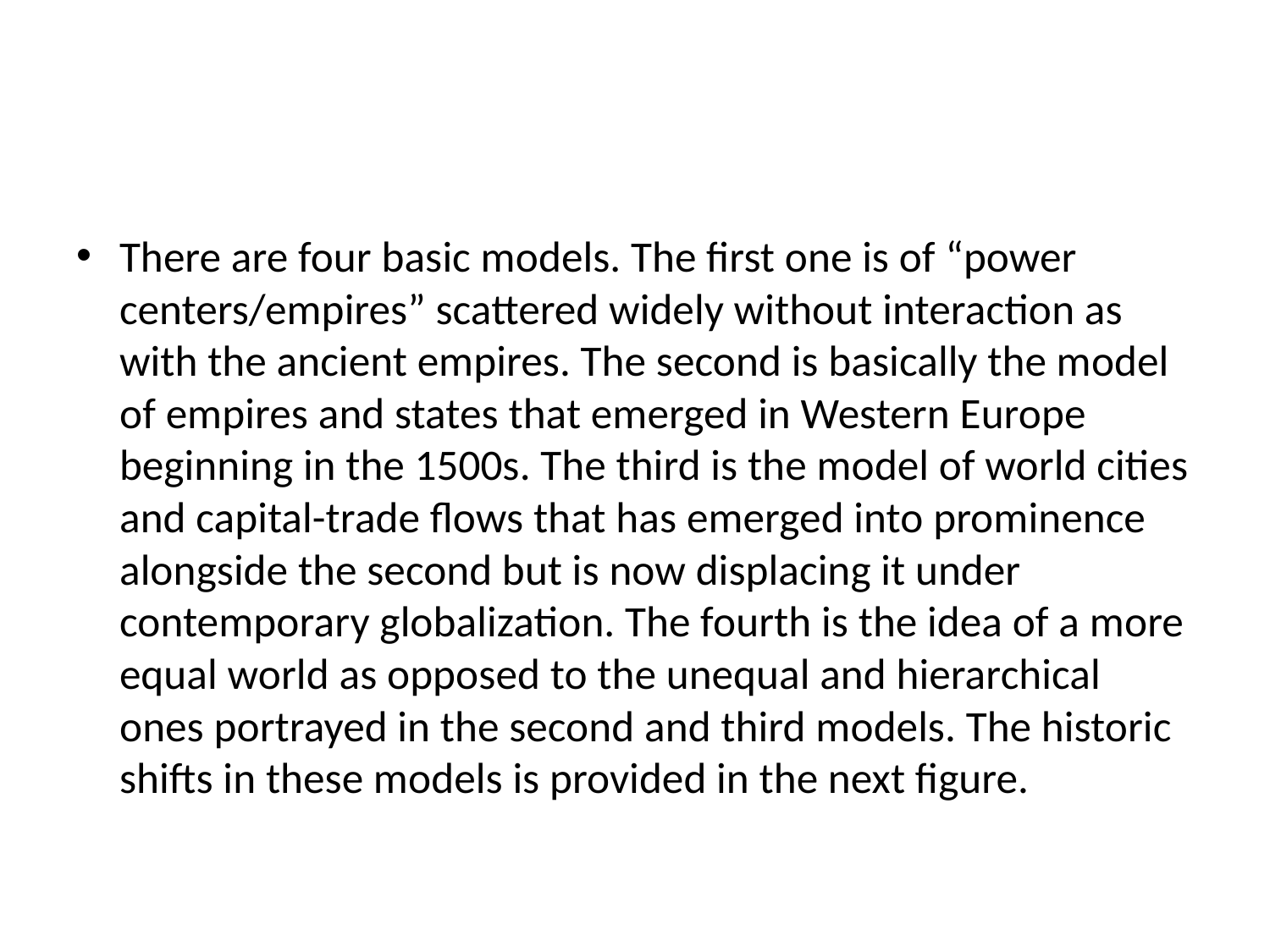

#
There are four basic models. The first one is of “power centers/empires” scattered widely without interaction as with the ancient empires. The second is basically the model of empires and states that emerged in Western Europe beginning in the 1500s. The third is the model of world cities and capital-trade flows that has emerged into prominence alongside the second but is now displacing it under contemporary globalization. The fourth is the idea of a more equal world as opposed to the unequal and hierarchical ones portrayed in the second and third models. The historic shifts in these models is provided in the next figure.